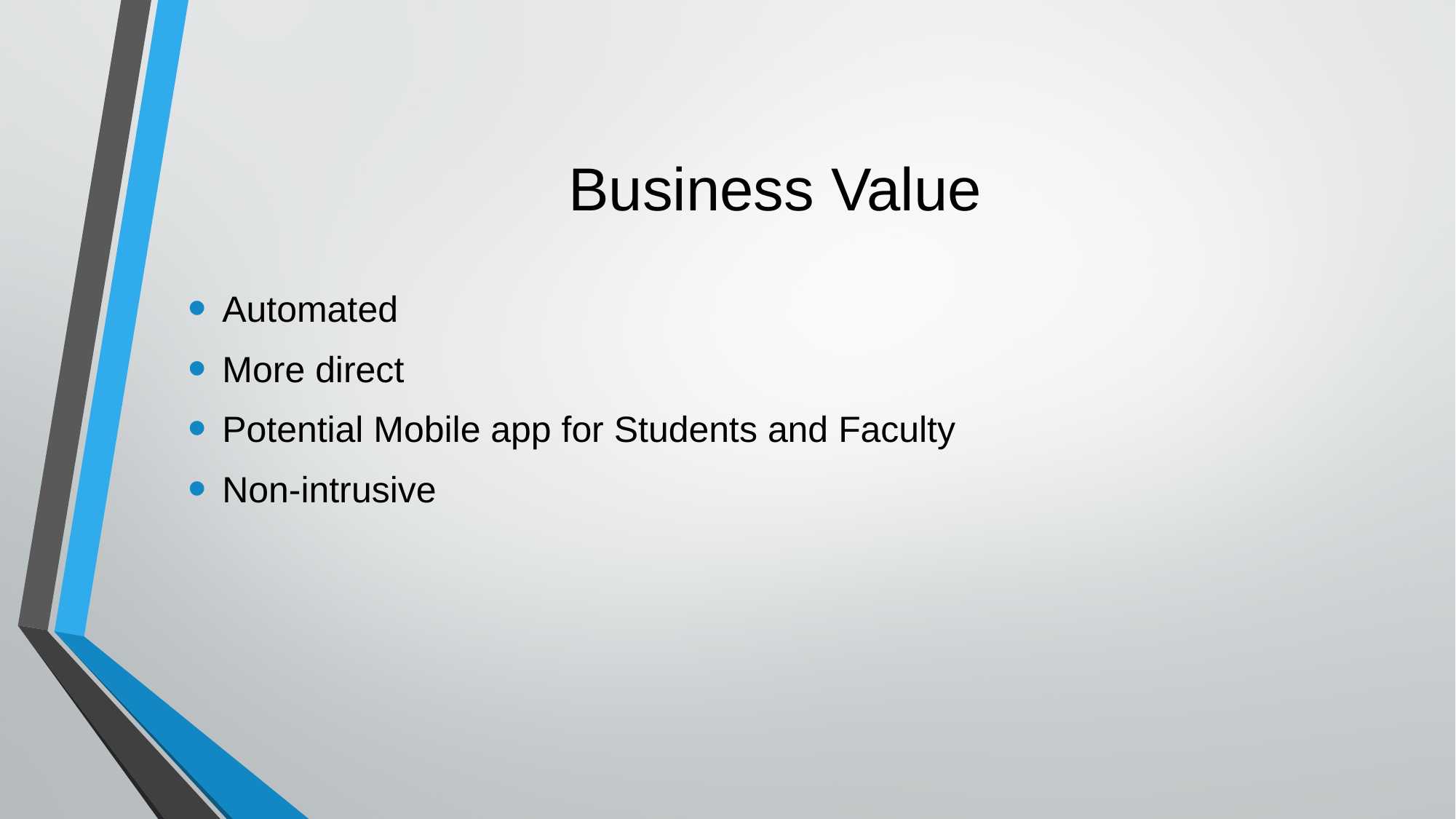

# Business Value
Automated
More direct
Potential Mobile app for Students and Faculty
Non-intrusive